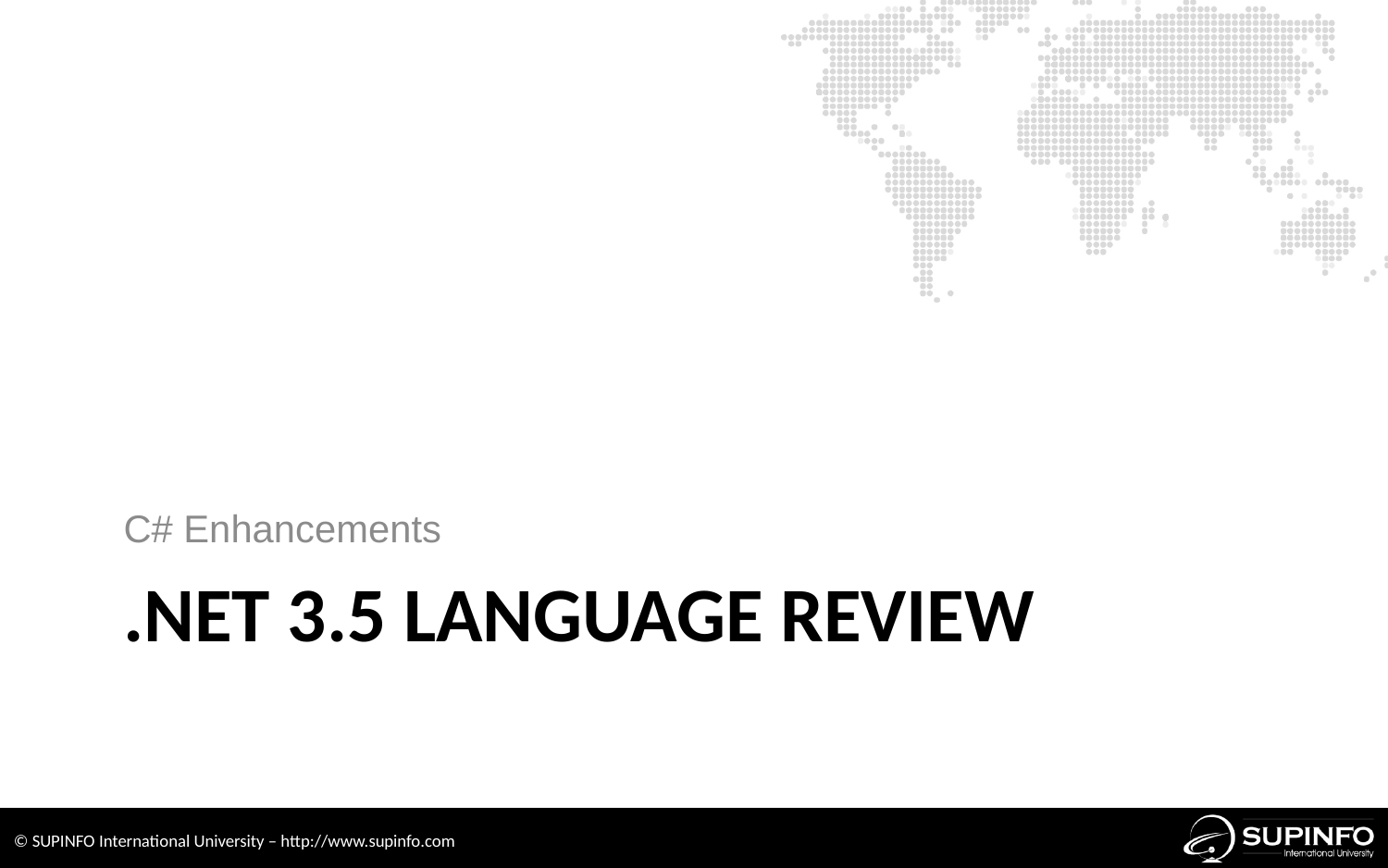

C# Enhancements
# .NET 3.5 Language review